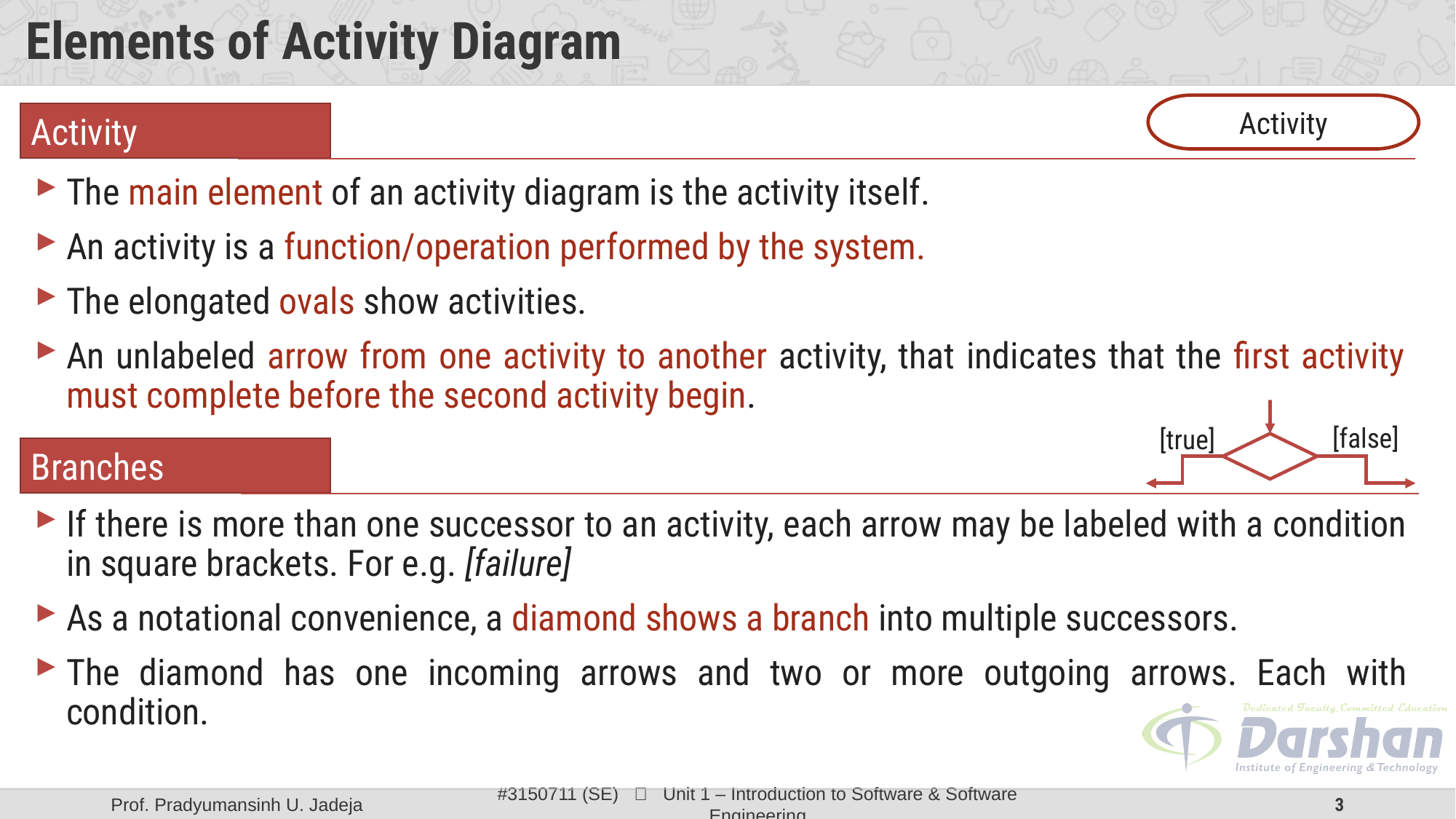

# Elements of Activity Diagram
Activity
Activity
The main element of an activity diagram is the activity itself.
An activity is a function/operation performed by the system.
The elongated ovals show activities.
An unlabeled arrow from one activity to another activity, that indicates that the first activity must complete before the second activity begin.
[false]
[true]

Branches
If there is more than one successor to an activity, each arrow may be labeled with a condition in square brackets. For e.g. [failure]
As a notational convenience, a diamond shows a branch into multiple successors.
The diamond has one incoming arrows and two or more outgoing arrows. Each with condition.